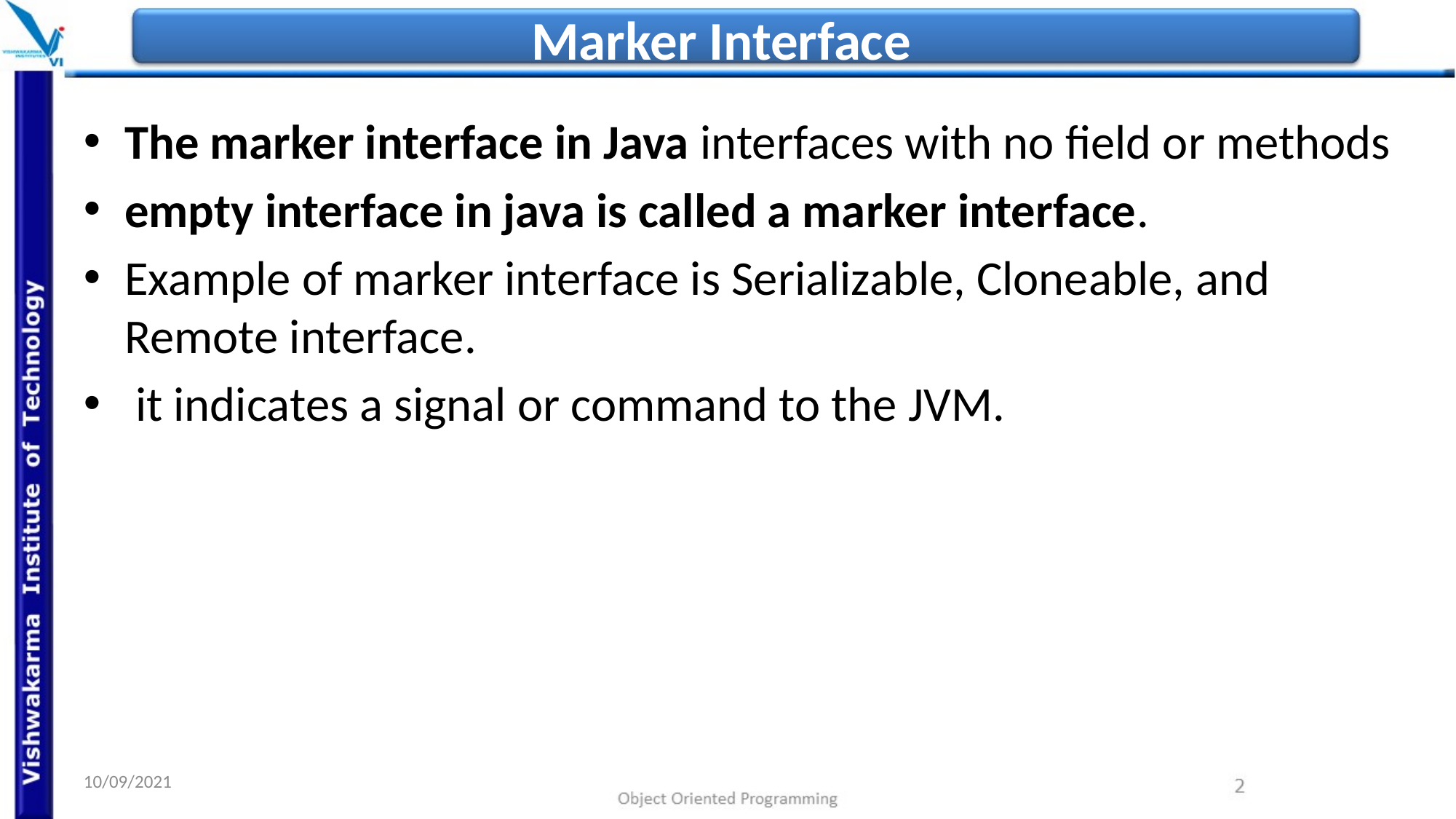

# Marker Interface
The marker interface in Java interfaces with no field or methods
empty interface in java is called a marker interface.
Example of marker interface is Serializable, Cloneable, and Remote interface.
 it indicates a signal or command to the JVM.
10/09/2021